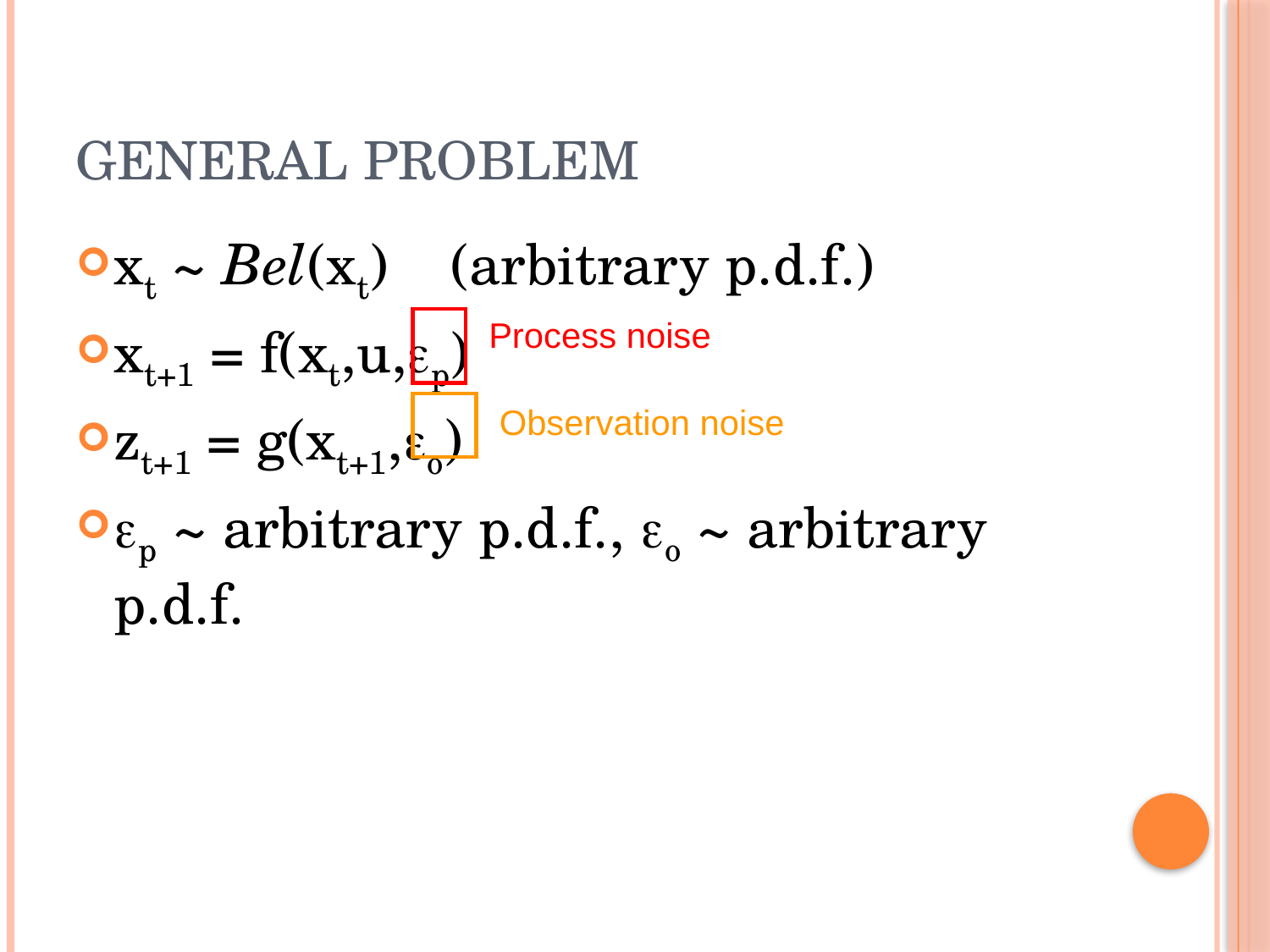

# General problem
xt ~ Bel(xt)    (arbitrary p.d.f.)
xt+1 = f(xt,u,εp)
zt+1 = g(xt+1,εo)
εp ~ arbitrary p.d.f., εo ~ arbitrary p.d.f.
Process noise

Observation noise